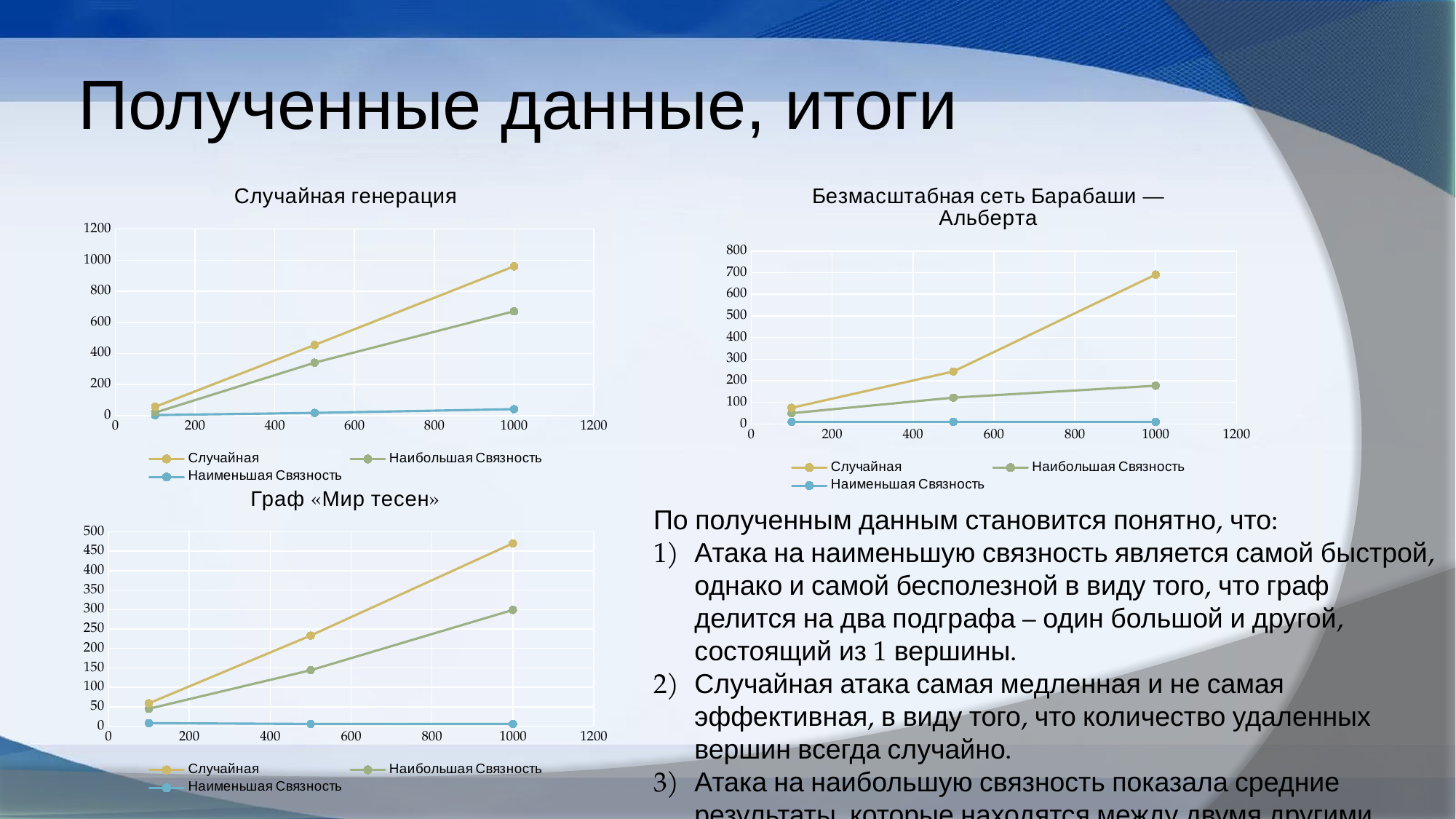

# Полученные данные, итоги

### Chart: Случайная генерация

| Category | Случайная | Наибольшая Связность | Наименьшая Связность |
|---|---|---|---|

### Chart: Безмасштабная сеть Барабаши — Альберта

| Category | Случайная | Наибольшая Связность | Наименьшая Связность |
|---|---|---|---|

### Chart: Граф «Мир тесен»

| Category | Случайная | Наибольшая Связность | Наименьшая Связность |
|---|---|---|---|
По полученным данным становится понятно, что:
Атака на наименьшую связность является самой быстрой, однако и самой бесполезной в виду того, что граф делится на два подграфа – один большой и другой, состоящий из 1 вершины.
Случайная атака самая медленная и не самая эффективная, в виду того, что количество удаленных вершин всегда случайно.
Атака на наибольшую связность показала средние результаты, которые находятся между двумя другими атаками.